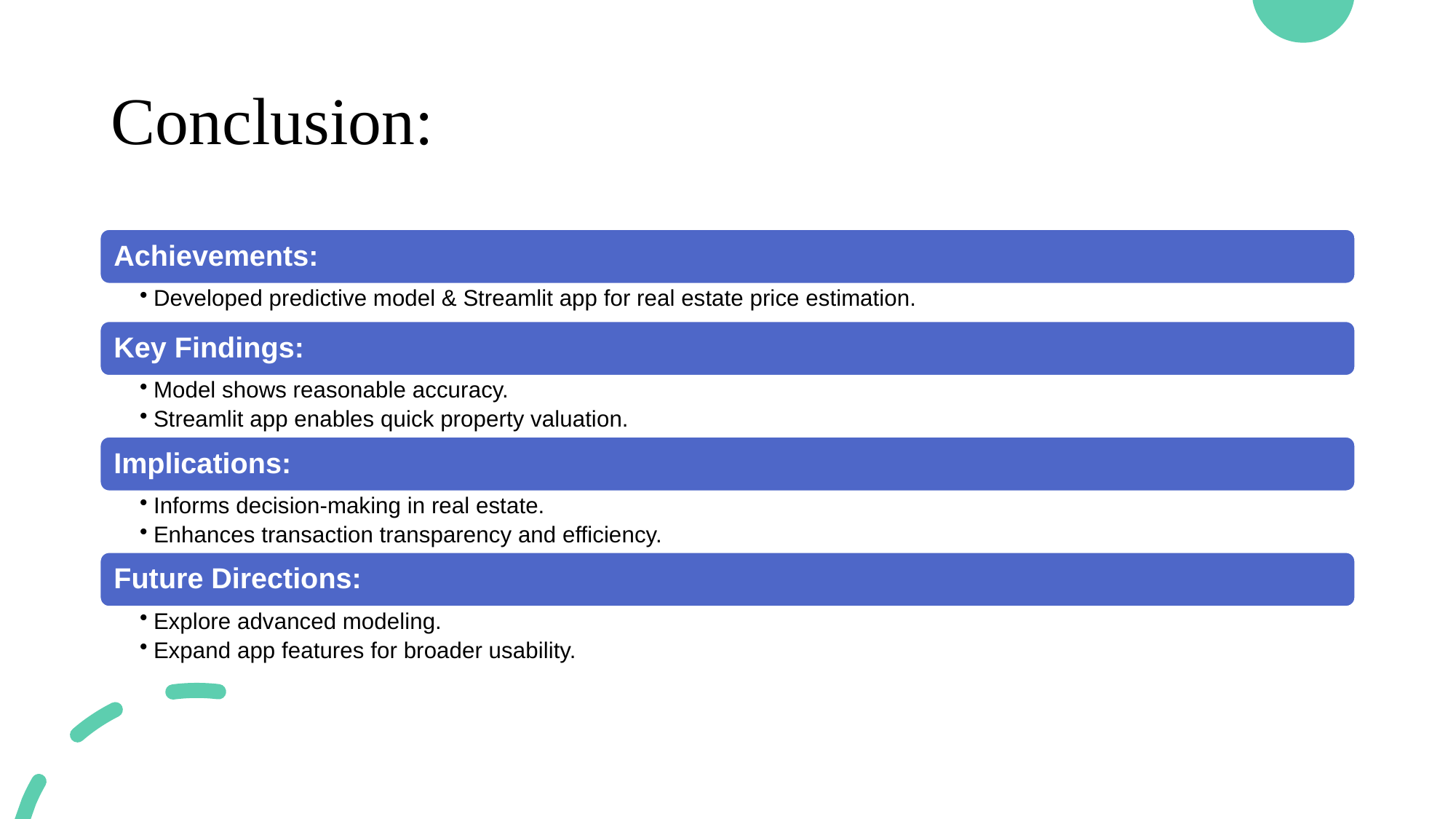

# Conclusion:
Achievements:
Developed predictive model & Streamlit app for real estate price estimation.
Key Findings:
Model shows reasonable accuracy.
Streamlit app enables quick property valuation.
Implications:
Informs decision-making in real estate.
Enhances transaction transparency and efficiency.
Future Directions:
Explore advanced modeling.
Expand app features for broader usability.